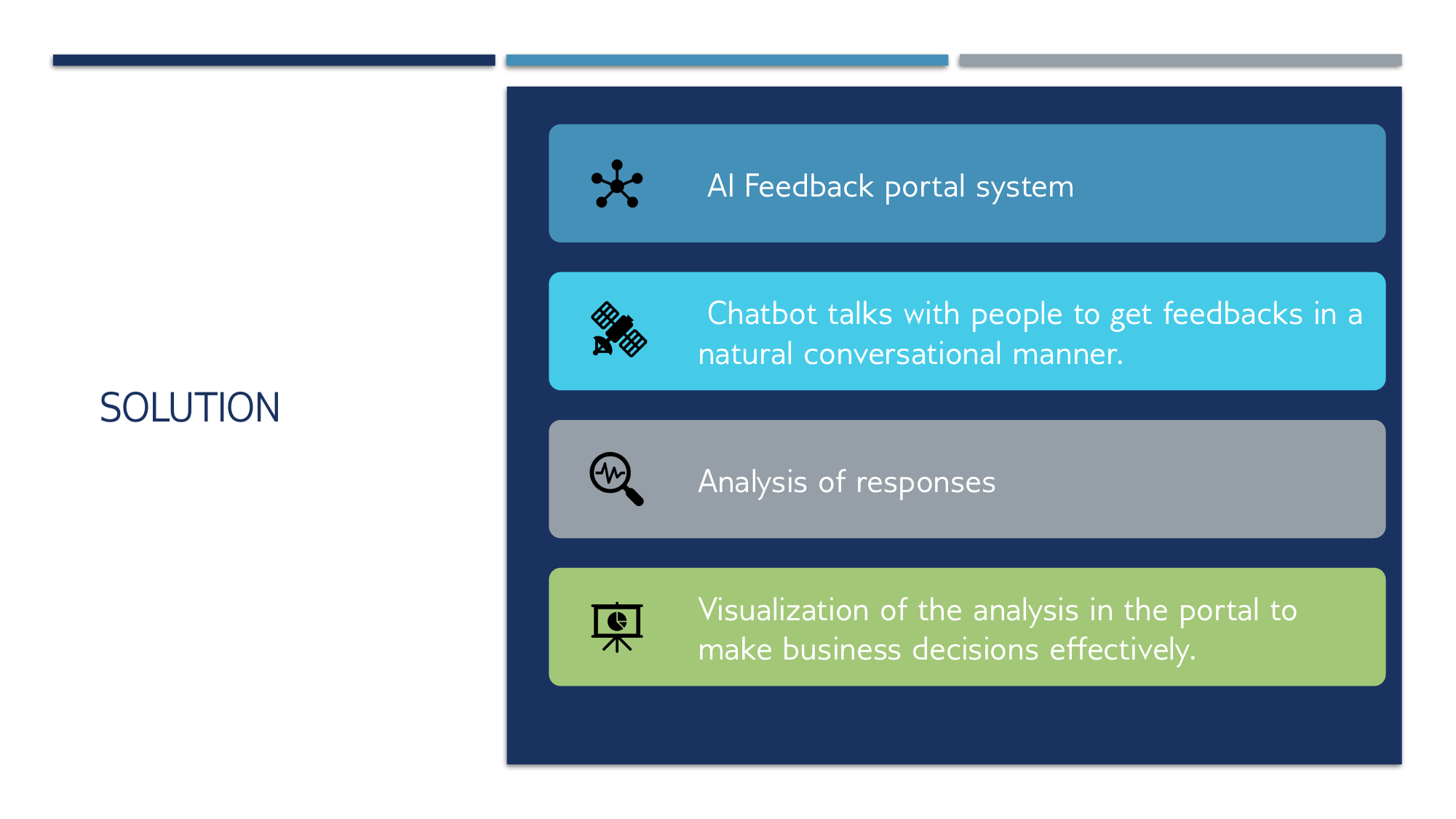

# SOLUTION
 AI Feedback portal system
 Chatbot talks with people to get feedbacks in a natural conversational manner.
Analysis of responses
Visualization of the analysis in the portal to make business decisions effectively.